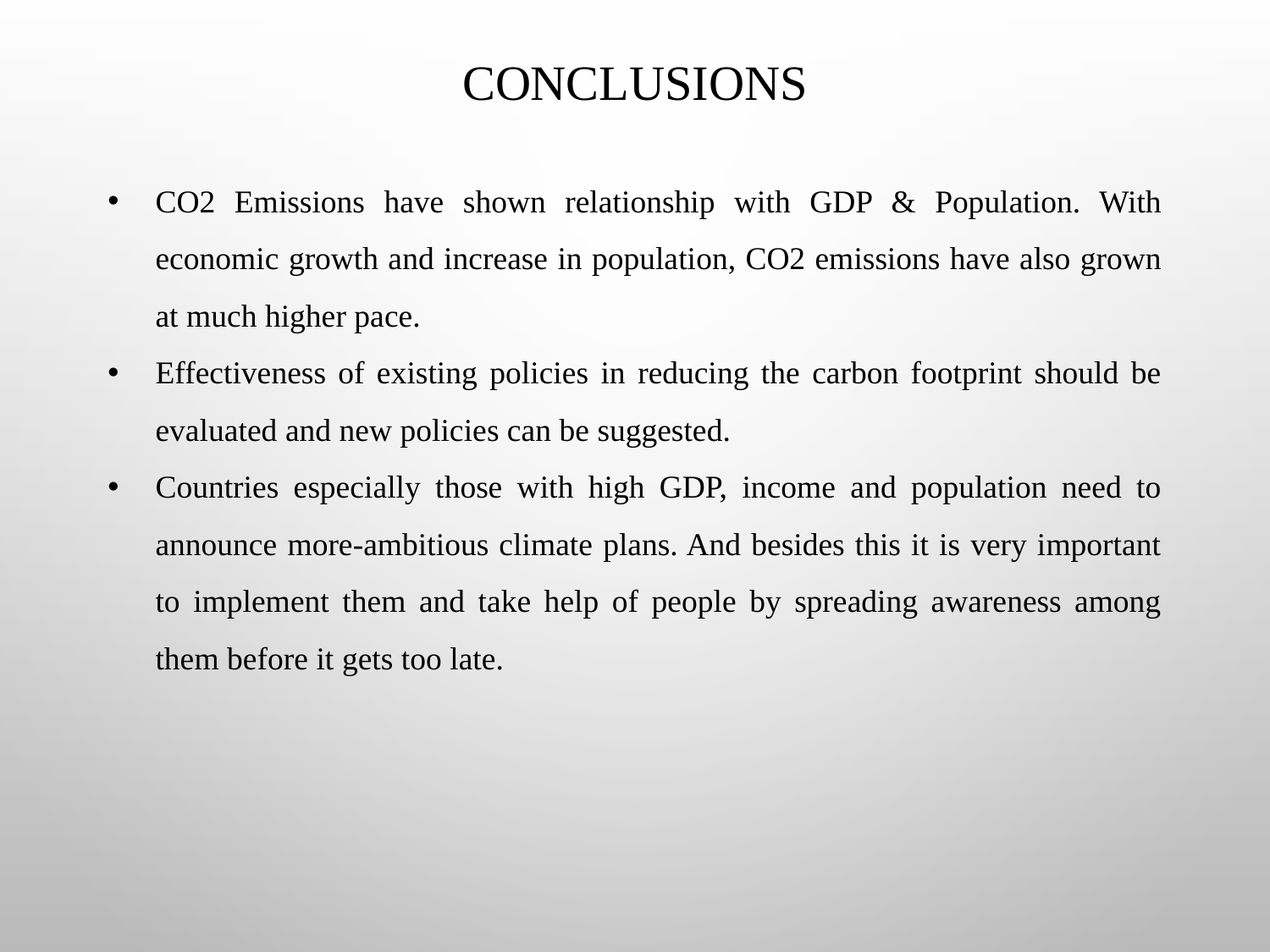

# Conclusions
CO2 Emissions have shown relationship with GDP & Population. With economic growth and increase in population, CO2 emissions have also grown at much higher pace.
Effectiveness of existing policies in reducing the carbon footprint should be evaluated and new policies can be suggested.
Countries especially those with high GDP, income and population need to announce more-ambitious climate plans. And besides this it is very important to implement them and take help of people by spreading awareness among them before it gets too late.